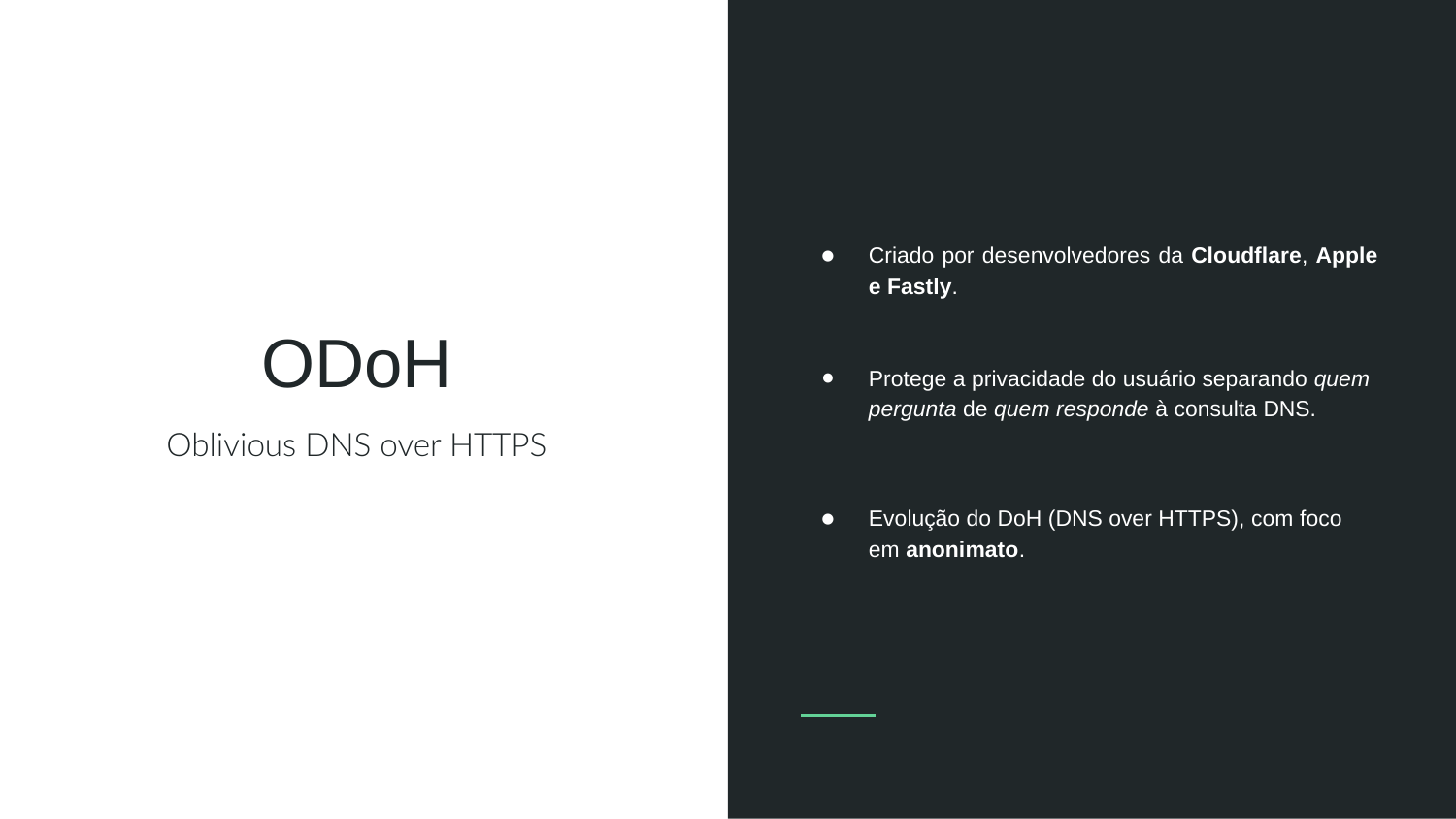

Criado por desenvolvedores da Cloudflare, Apple e Fastly.

Protege a privacidade do usuário separando quem pergunta de quem responde à consulta DNS.

Evolução do DoH (DNS over HTTPS), com foco em anonimato.
# ODoH
Oblivious DNS over HTTPS